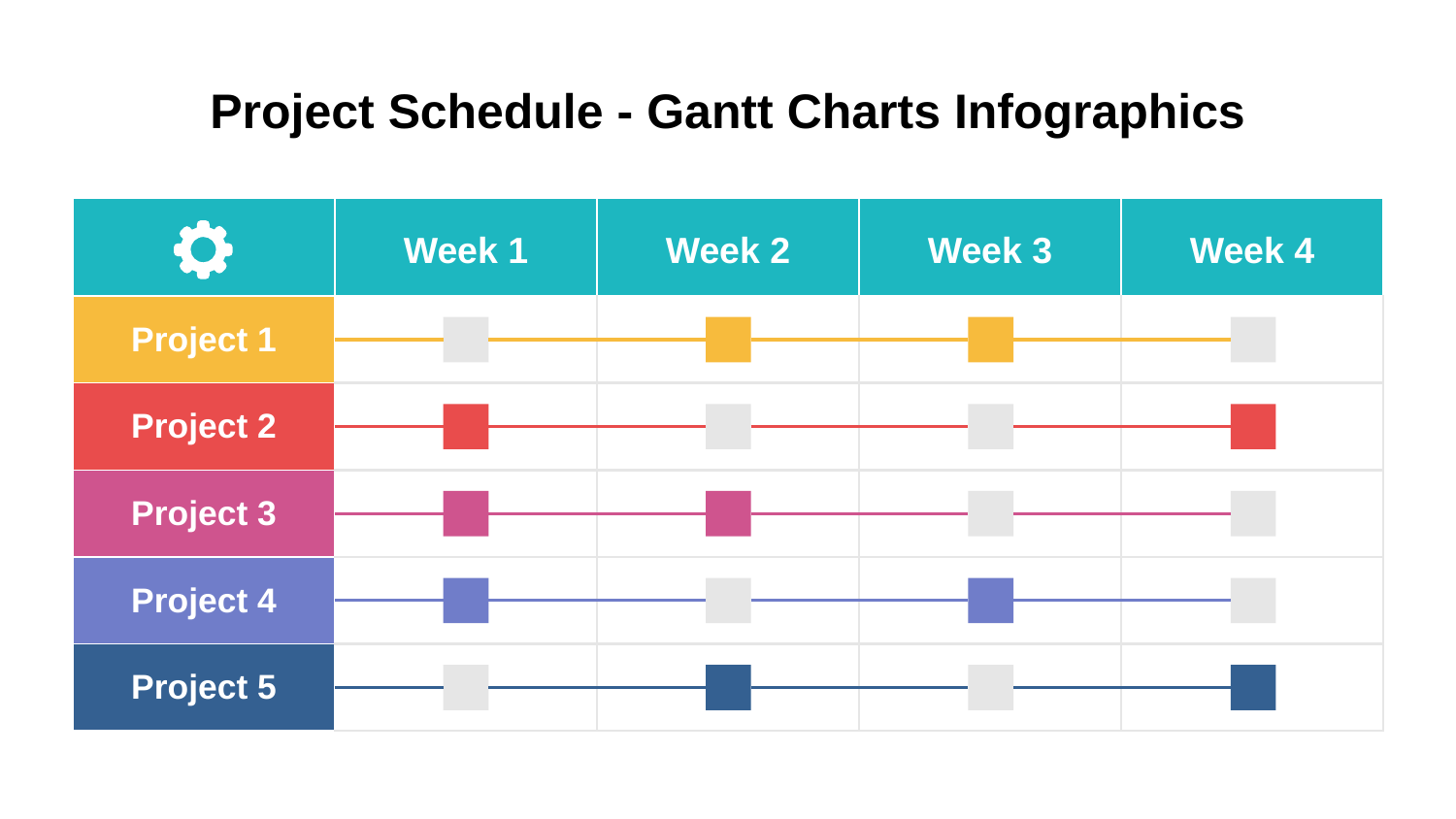

# Project Schedule - Gantt Charts Infographics
|  | Week 1 | Week 2 | Week 3 | Week 4 |
| --- | --- | --- | --- | --- |
| Project 1 |  |  |  |  |
| Project 2 |  |  |  |  |
| Project 3 |  |  |  |  |
| Project 4 |  |  |  |  |
| Project 5 |  |  |  |  |